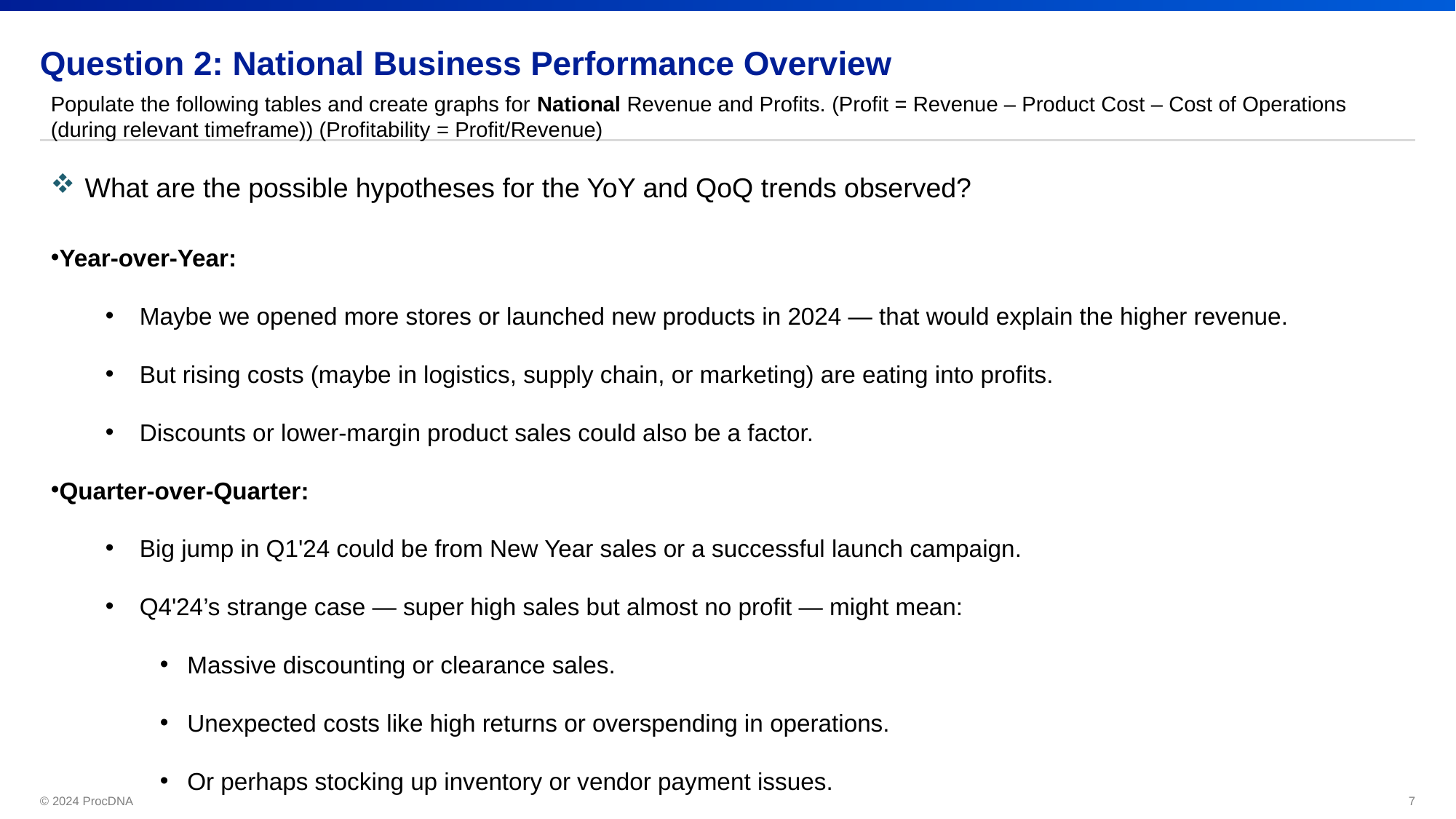

# Question 2: National Business Performance Overview
Populate the following tables and create graphs for National Revenue and Profits. (Profit = Revenue – Product Cost – Cost of Operations (during relevant timeframe)) (Profitability = Profit/Revenue)
What are the possible hypotheses for the YoY and QoQ trends observed?
Year-over-Year:
Maybe we opened more stores or launched new products in 2024 — that would explain the higher revenue.
But rising costs (maybe in logistics, supply chain, or marketing) are eating into profits.
Discounts or lower-margin product sales could also be a factor.
Quarter-over-Quarter:
Big jump in Q1'24 could be from New Year sales or a successful launch campaign.
Q4'24’s strange case — super high sales but almost no profit — might mean:
Massive discounting or clearance sales.
Unexpected costs like high returns or overspending in operations.
Or perhaps stocking up inventory or vendor payment issues.

© 2024 ProcDNA
7